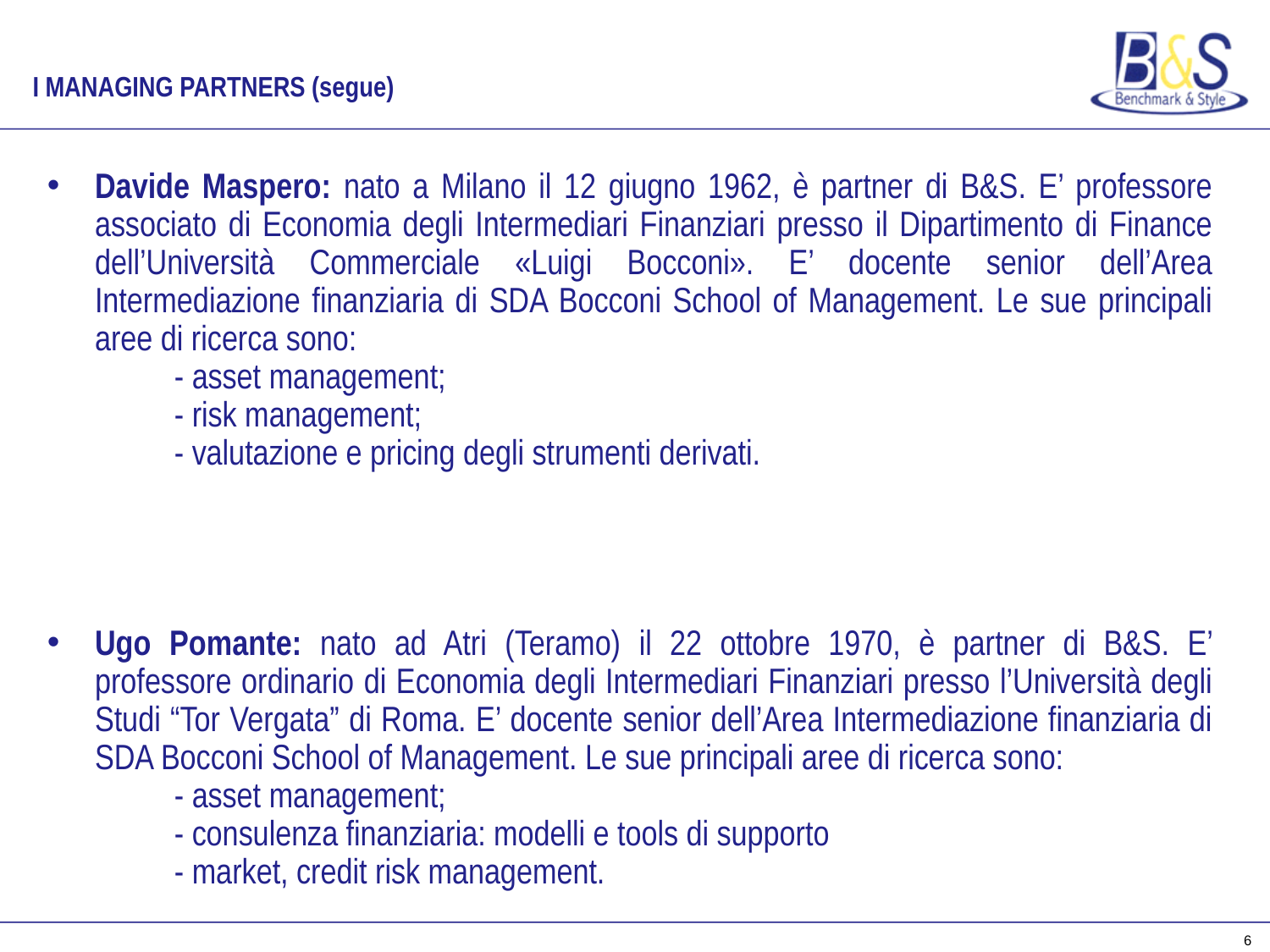

# I MANAGING PARTNERS (segue)

Davide Maspero: nato a Milano il 12 giugno 1962, è partner di B&S. E’ professore associato di Economia degli Intermediari Finanziari presso il Dipartimento di Finance dell’Università Commerciale «Luigi Bocconi». E’ docente senior dell’Area Intermediazione finanziaria di SDA Bocconi School of Management. Le sue principali aree di ricerca sono:
	- asset management;
	- risk management;
	- valutazione e pricing degli strumenti derivati.

Ugo Pomante: nato ad Atri (Teramo) il 22 ottobre 1970, è partner di B&S. E’ professore ordinario di Economia degli Intermediari Finanziari presso l’Università degli Studi “Tor Vergata” di Roma. E’ docente senior dell’Area Intermediazione finanziaria di SDA Bocconi School of Management. Le sue principali aree di ricerca sono:
	- asset management;
	- consulenza finanziaria: modelli e tools di supporto
	- market, credit risk management.

6